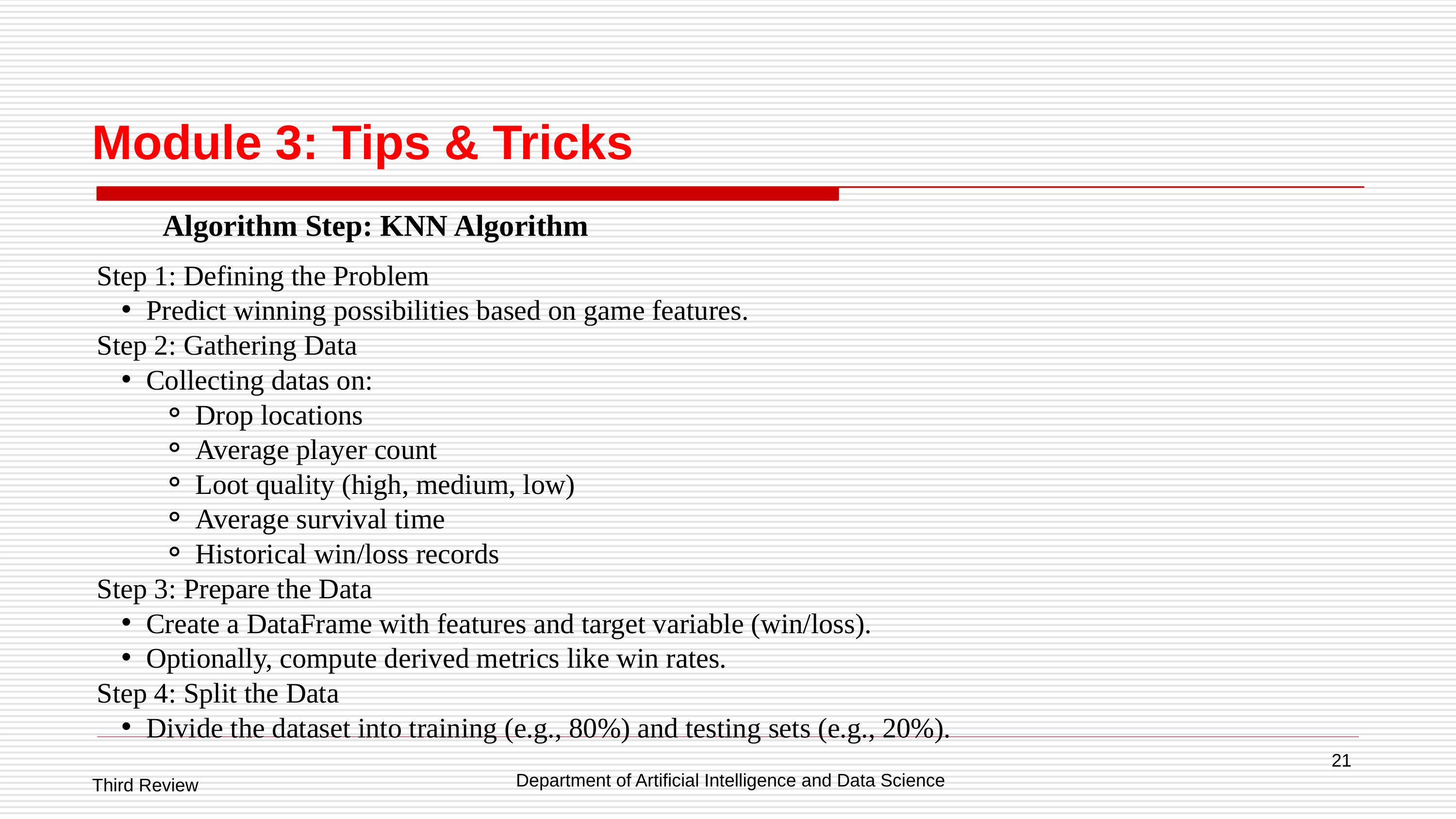

Module 3: Tips & Tricks

Algorithm Step: KNN Algorithm
Step 1: Defining the Problem
Predict winning possibilities based on game features.
Step 2: Gathering Data
Collecting datas on:
Drop locations
Average player count
Loot quality (high, medium, low)
Average survival time
Historical win/loss records
Step 3: Prepare the Data
Create a DataFrame with features and target variable (win/loss).
Optionally, compute derived metrics like win rates.
Step 4: Split the Data
Divide the dataset into training (e.g., 80%) and testing sets (e.g., 20%).

21
Department of Artificial Intelligence and Data Science
Third Review